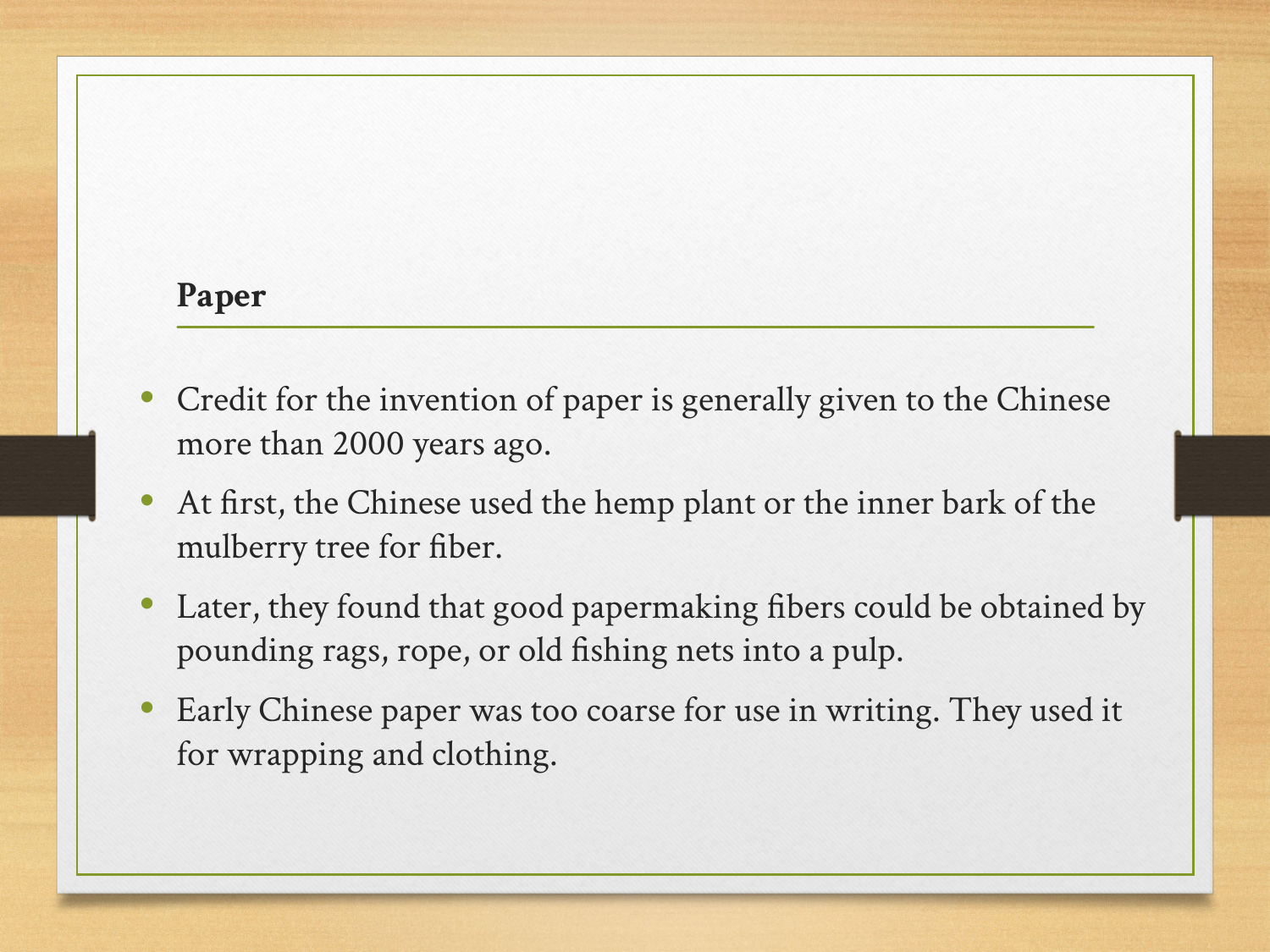

Paper
Credit for the invention of paper is generally given to the Chinese more than 2000 years ago.
At first, the Chinese used the hemp plant or the inner bark of the mulberry tree for fiber.
Later, they found that good papermaking fibers could be obtained by pounding rags, rope, or old fishing nets into a pulp.
Early Chinese paper was too coarse for use in writing. They used it for wrapping and clothing.